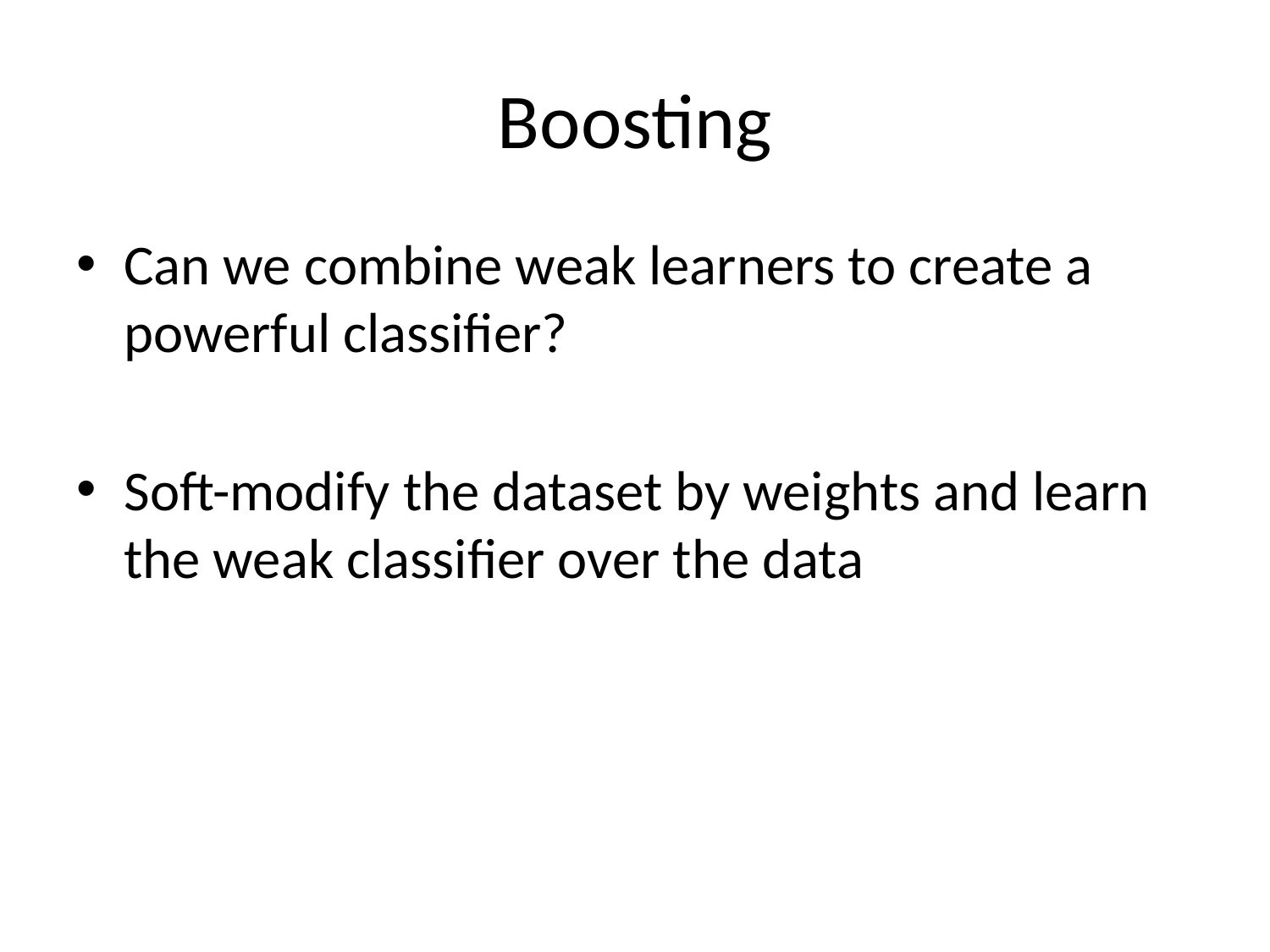

# Boosting
Can we combine weak learners to create a powerful classifier?

Soft-modify the dataset by weights and learn the weak classifier over the data